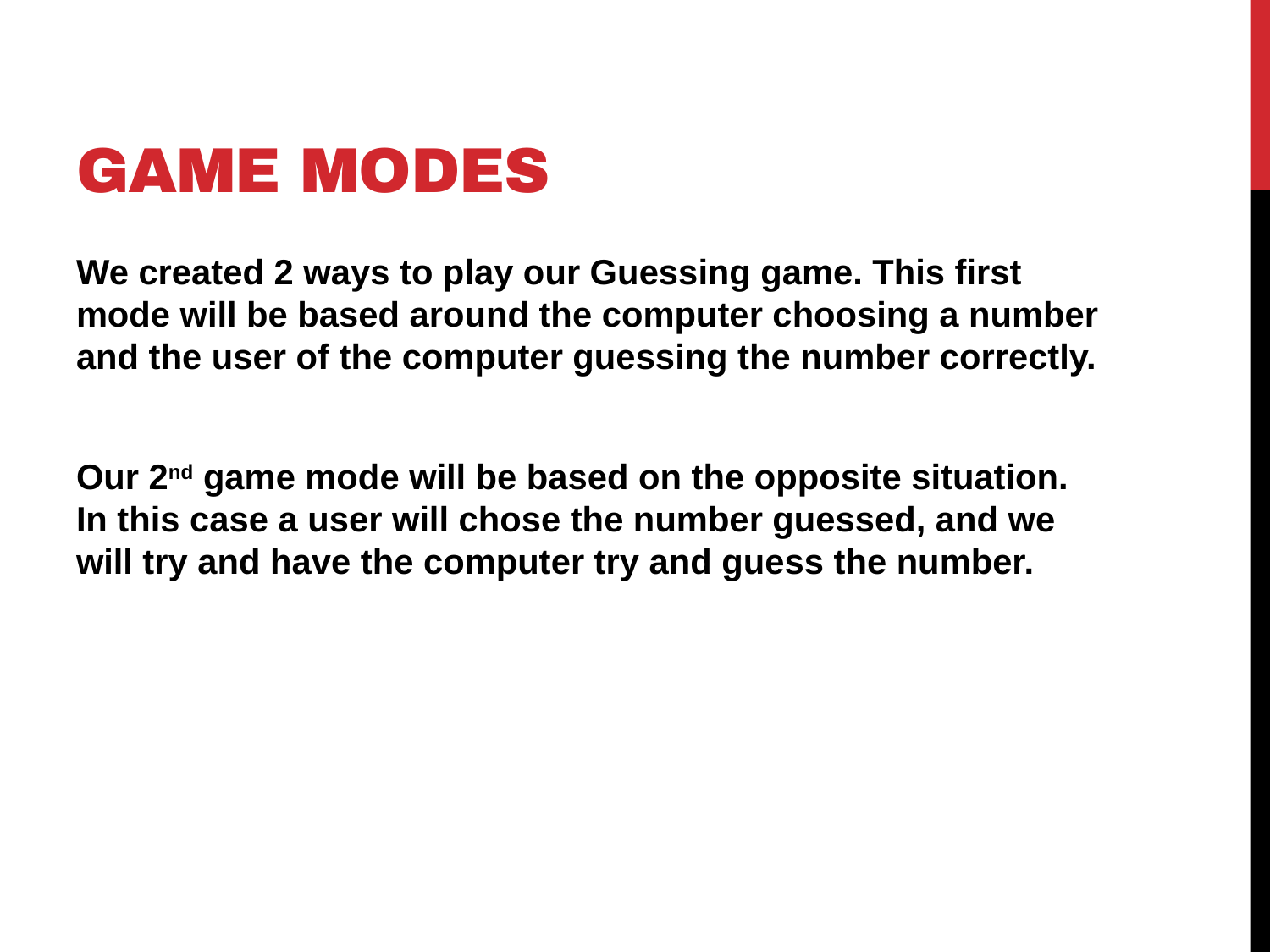

# Game Modes
We created 2 ways to play our Guessing game. This first mode will be based around the computer choosing a number and the user of the computer guessing the number correctly.

Our 2nd game mode will be based on the opposite situation. In this case a user will chose the number guessed, and we will try and have the computer try and guess the number.